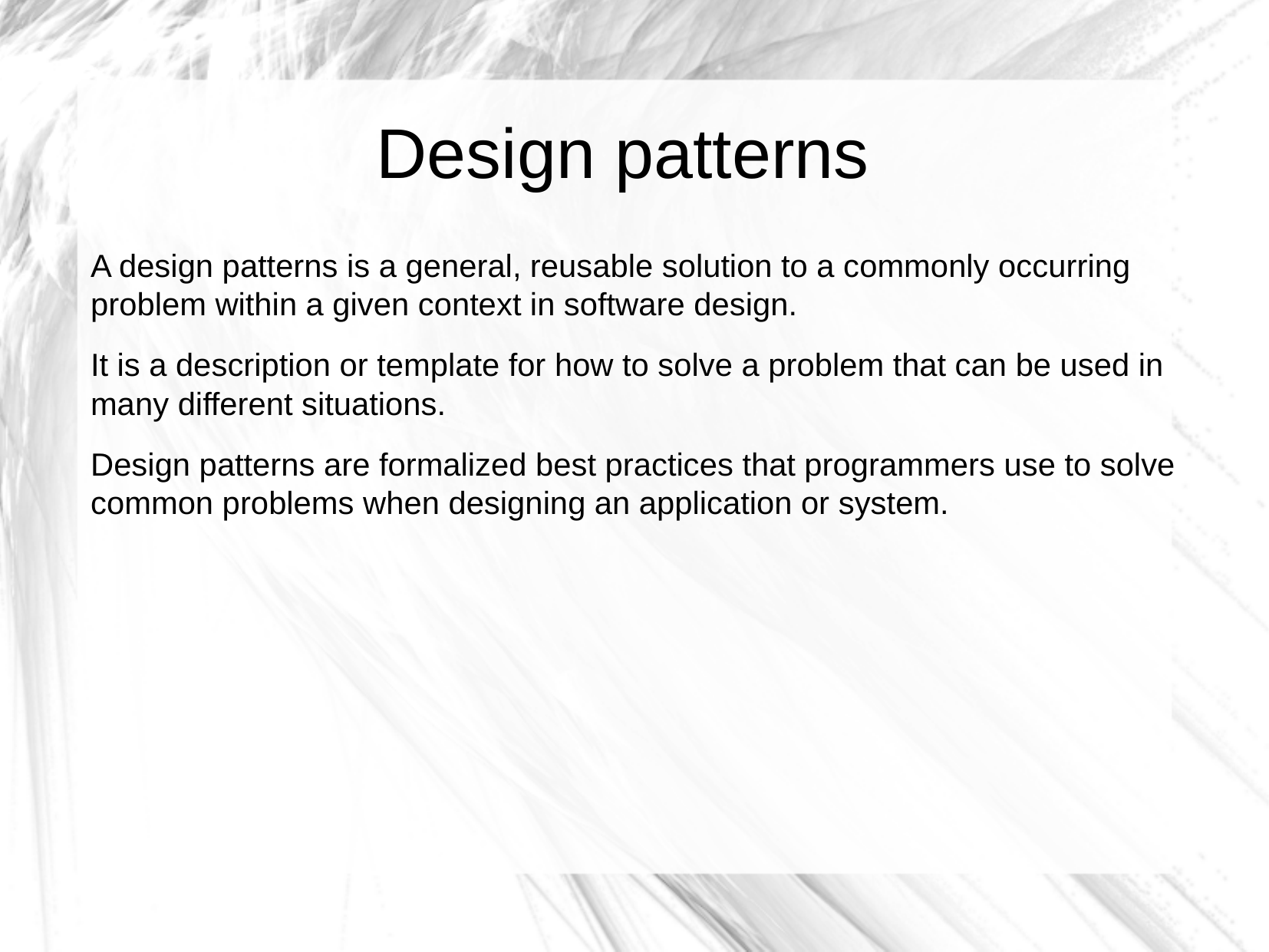

Design patterns
A design patterns is a general, reusable solution to a commonly occurring problem within a given context in software design.
It is a description or template for how to solve a problem that can be used in many different situations.
Design patterns are formalized best practices that programmers use to solve common problems when designing an application or system.